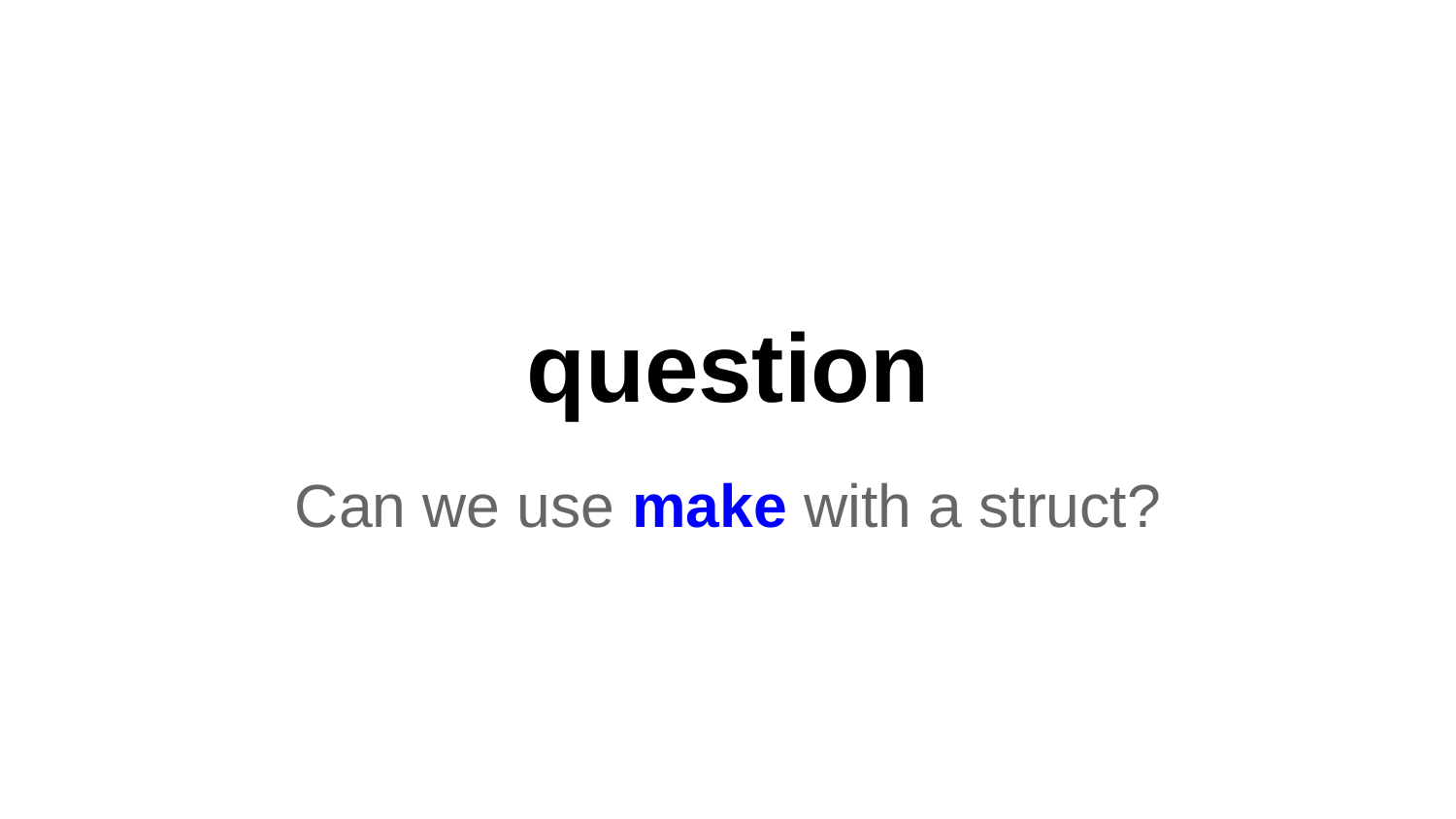

# question
Can we use make with a struct?